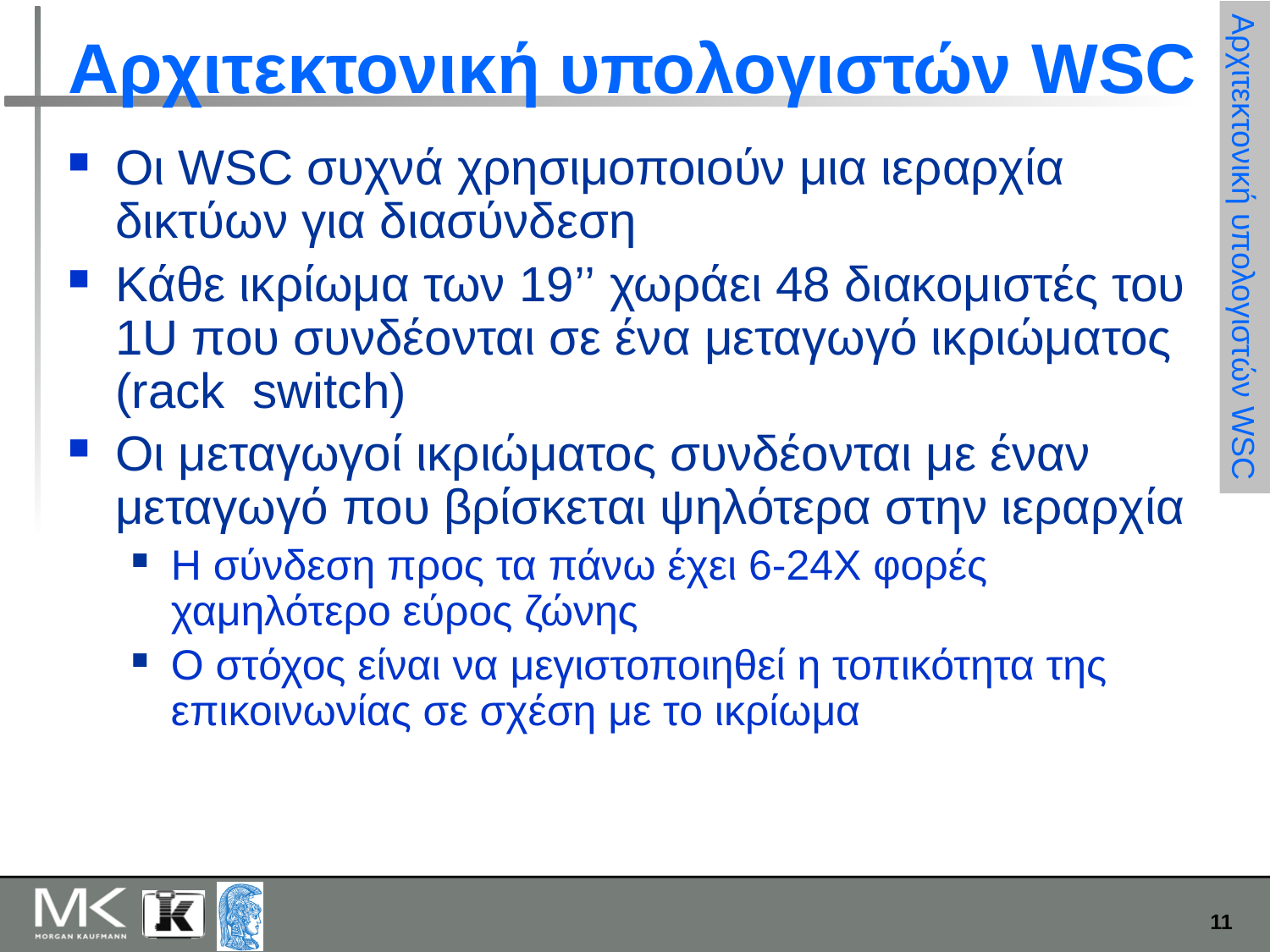

# Αρχιτεκτονική υπολογιστών WSC
Οι WSC συχνά χρησιμοποιούν μια ιεραρχία δικτύων για διασύνδεση
Κάθε ικρίωμα των 19’’ χωράει 48 διακομιστές του 1U που συνδέονται σε ένα μεταγωγό ικριώματος (rack  switch)
Οι μεταγωγοί ικριώματος συνδέονται με έναν μεταγωγό που βρίσκεται ψηλότερα στην ιεραρχία
Η σύνδεση προς τα πάνω έχει 6-24Χ φορές χαμηλότερο εύρος ζώνης
Ο στόχος είναι να μεγιστοποιηθεί η τοπικότητα της επικοινωνίας σε σχέση με το ικρίωμα
Αρχιτεκτονική υπολογιστών WSC